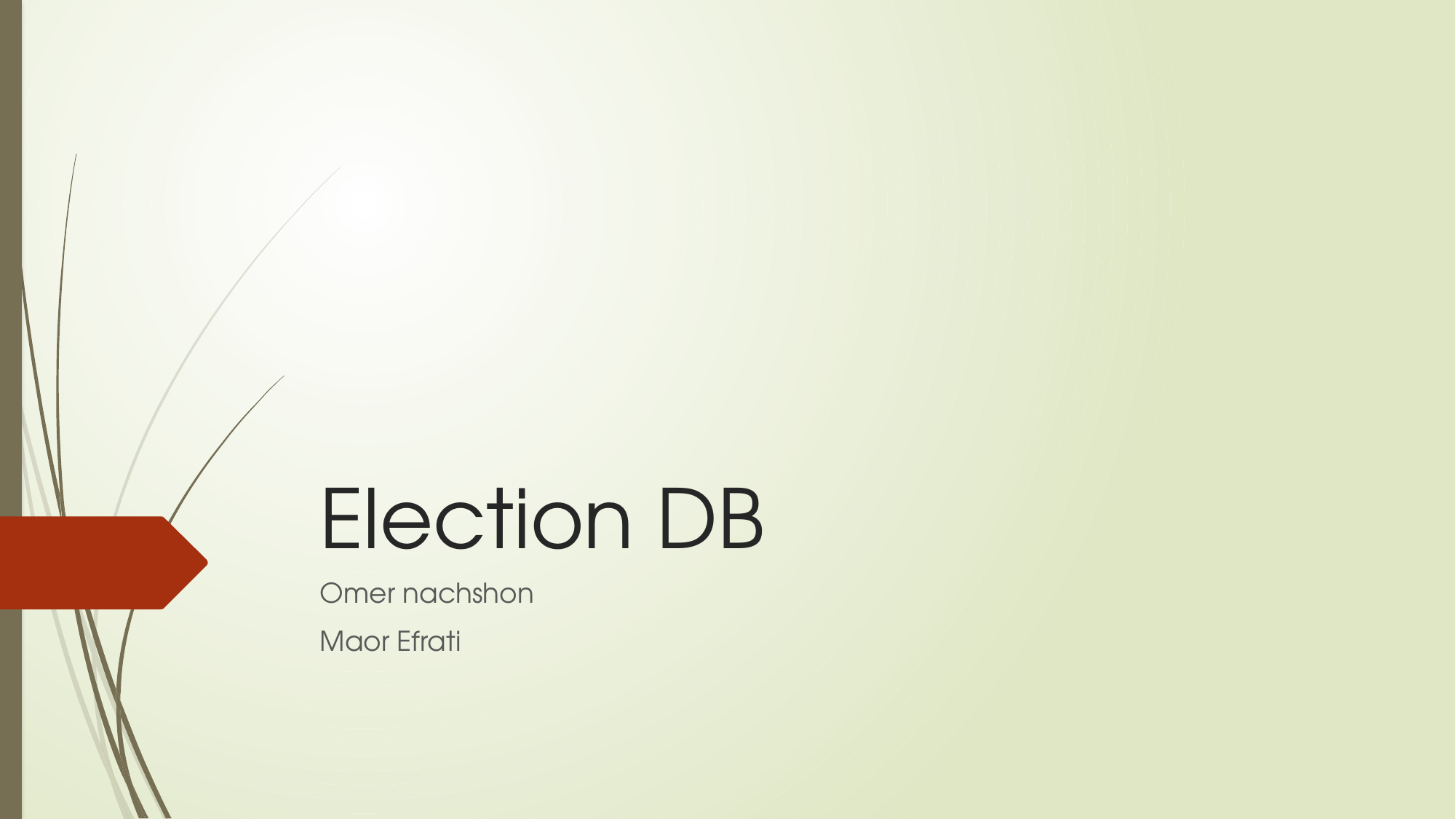

# Election DB
Omer nachshon
Maor Efrati